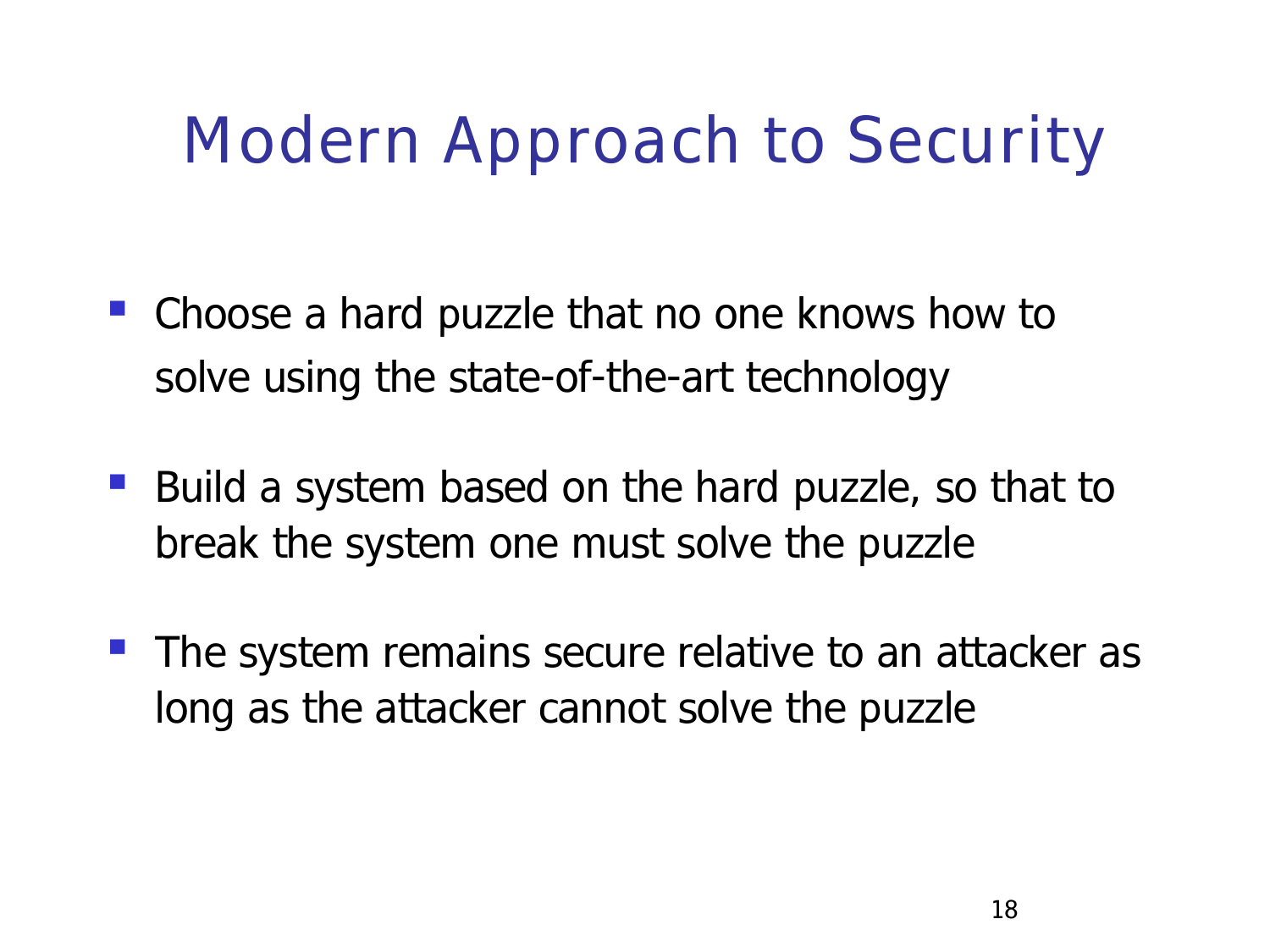

# Modern Approach to Security
Choose a hard puzzle that no one knows how to solve using the state-of-the-art technology
Build a system based on the hard puzzle, so that to break the system one must solve the puzzle
The system remains secure relative to an attacker as long as the attacker cannot solve the puzzle
18